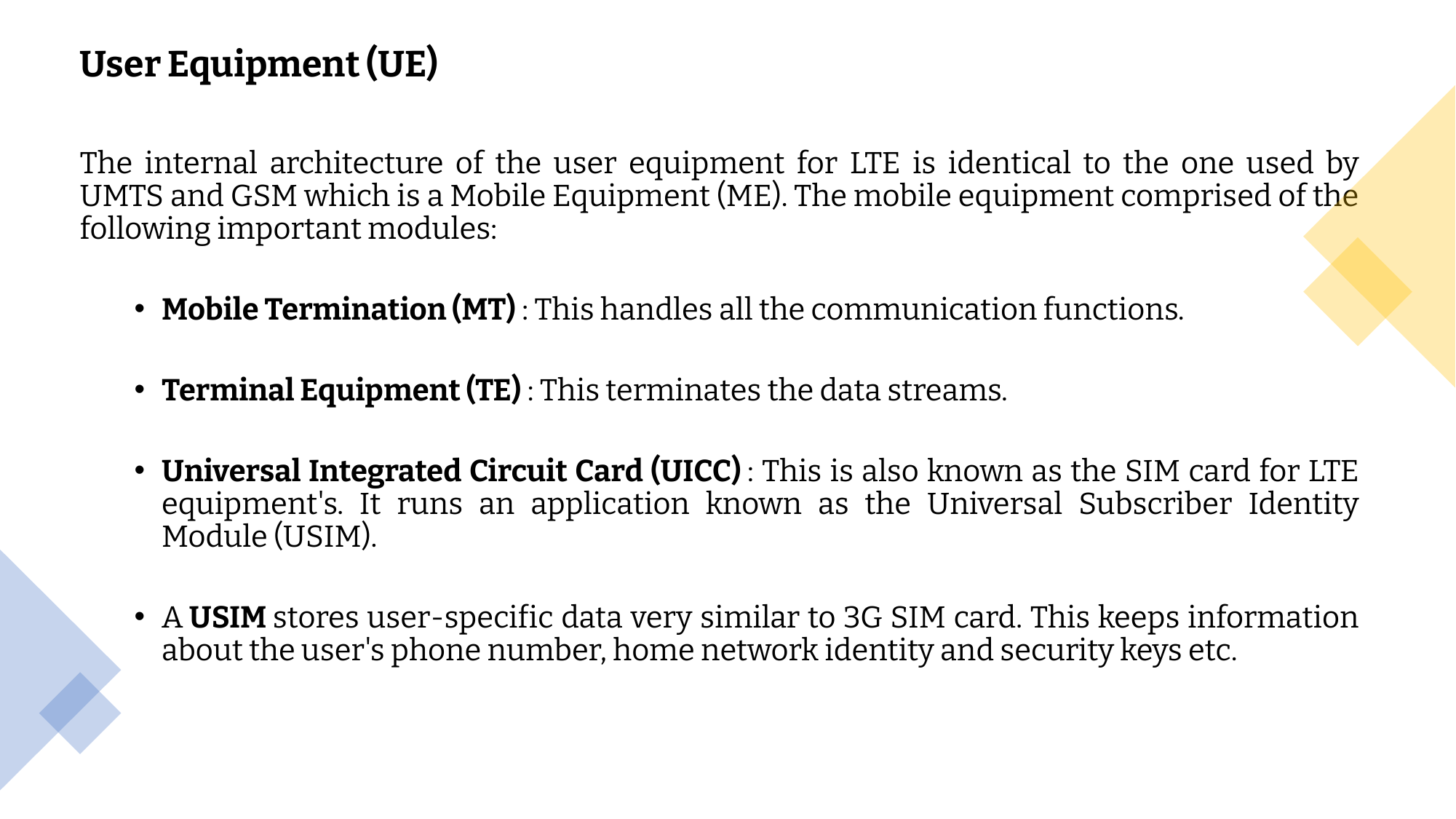

User Equipment (UE)

The internal architecture of the user equipment for LTE is identical to the one used by UMTS and GSM which is a Mobile Equipment (ME). The mobile equipment comprised of the following important modules:

Mobile Termination (MT) : This handles all the communication functions.

Terminal Equipment (TE) : This terminates the data streams.

Universal Integrated Circuit Card (UICC) : This is also known as the SIM card for LTE equipment's. It runs an application known as the Universal Subscriber Identity Module (USIM).

A USIM stores user-specific data very similar to 3G SIM card. This keeps information about the user's phone number, home network identity and security keys etc.